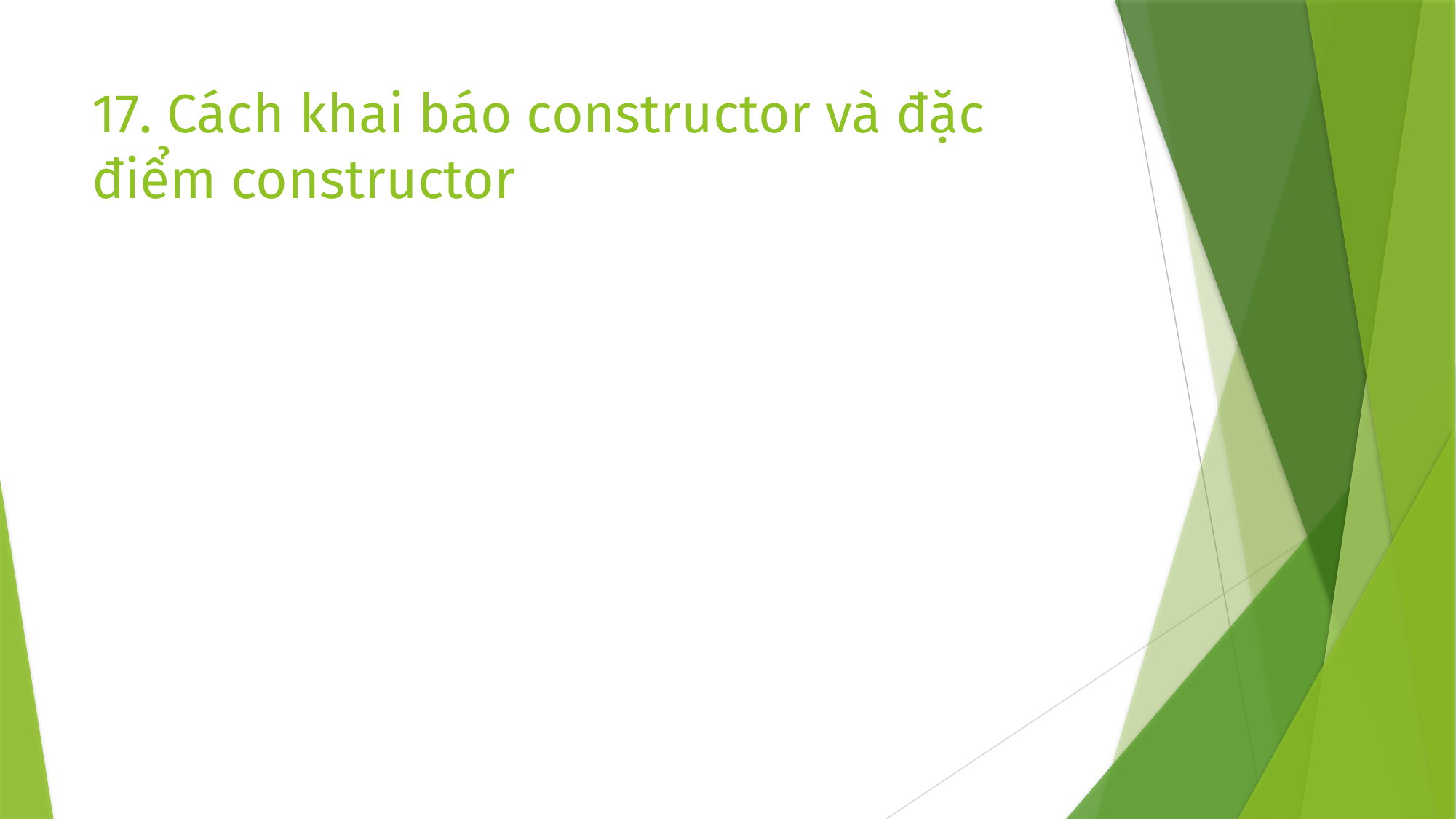

# 17. Cách khai báo constructor và đặc điểm constructor